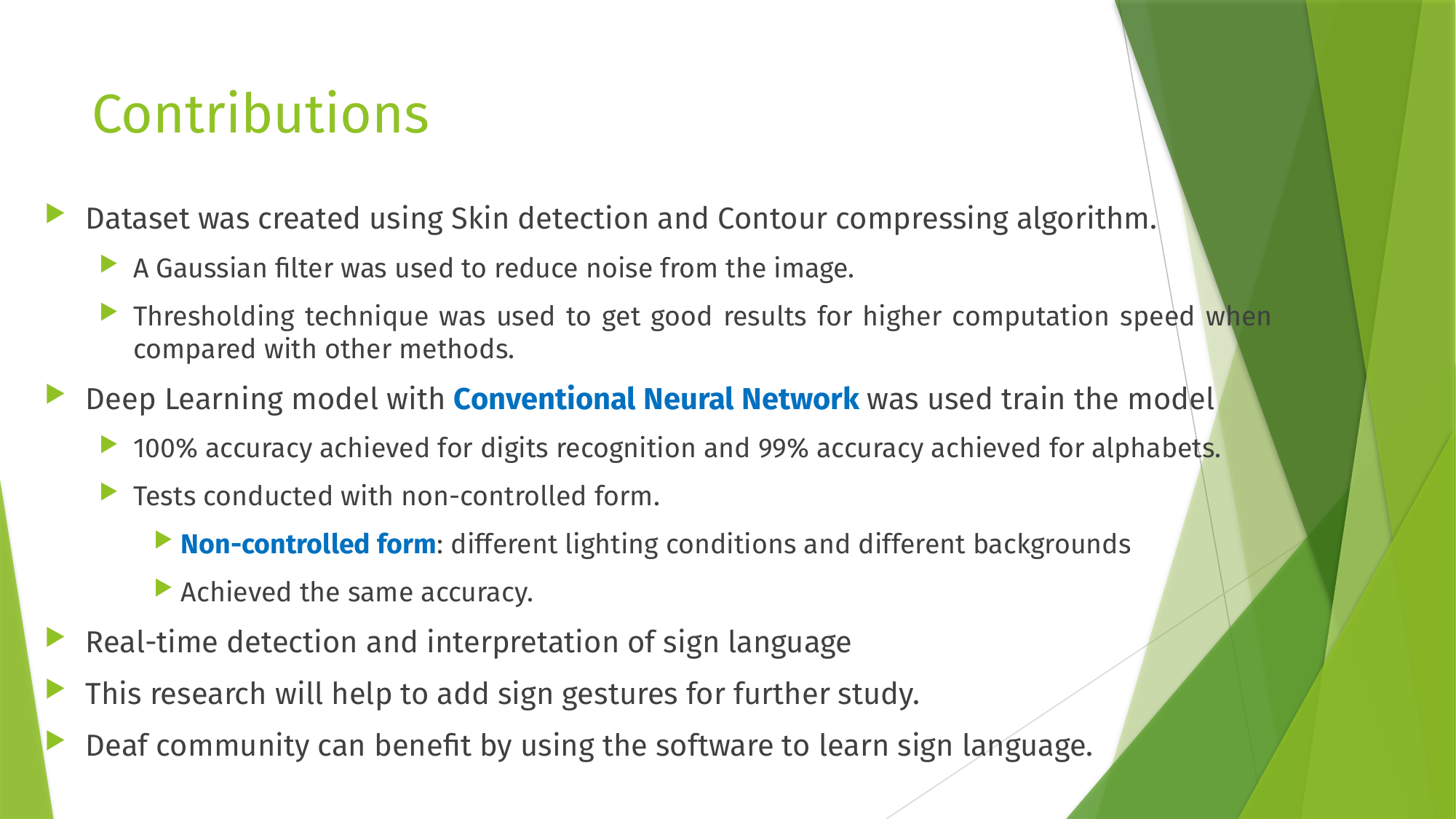

# Contributions
Dataset was created using Skin detection and Contour compressing algorithm.
A Gaussian filter was used to reduce noise from the image.
Thresholding technique was used to get good results for higher computation speed when compared with other methods.
Deep Learning model with Conventional Neural Network was used train the model
100% accuracy achieved for digits recognition and 99% accuracy achieved for alphabets.
Tests conducted with non-controlled form.
Non-controlled form: different lighting conditions and different backgrounds
Achieved the same accuracy.
Real-time detection and interpretation of sign language
This research will help to add sign gestures for further study.
Deaf community can benefit by using the software to learn sign language.